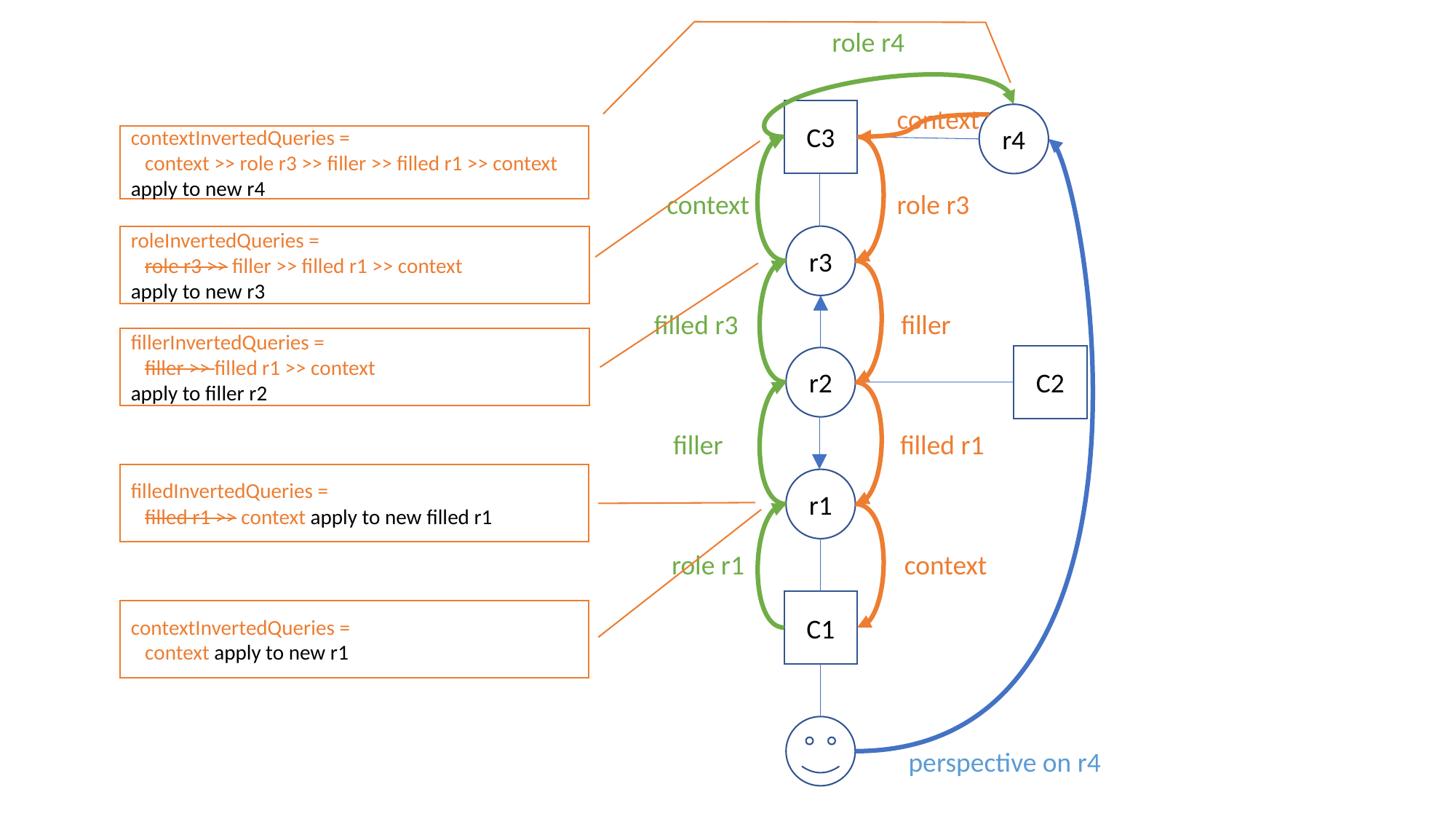

role r4
context
C3
r4
contextInvertedQueries =
   context >> role r3 >> filler >> filled r1 >> context apply to new r4
context
role r3
roleInvertedQueries =
   role r3 >> filler >> filled r1 >> context
apply to new r3
r3
filled r3
filler
fillerInvertedQueries =
   filler >> filled r1 >> context
apply to filler r2
C2
r2
filler
filled r1
filledInvertedQueries =
   filled r1 >> context apply to new filled r1
r1
role r1
context
C1
contextInvertedQueries =
   context apply to new r1

perspective on r4